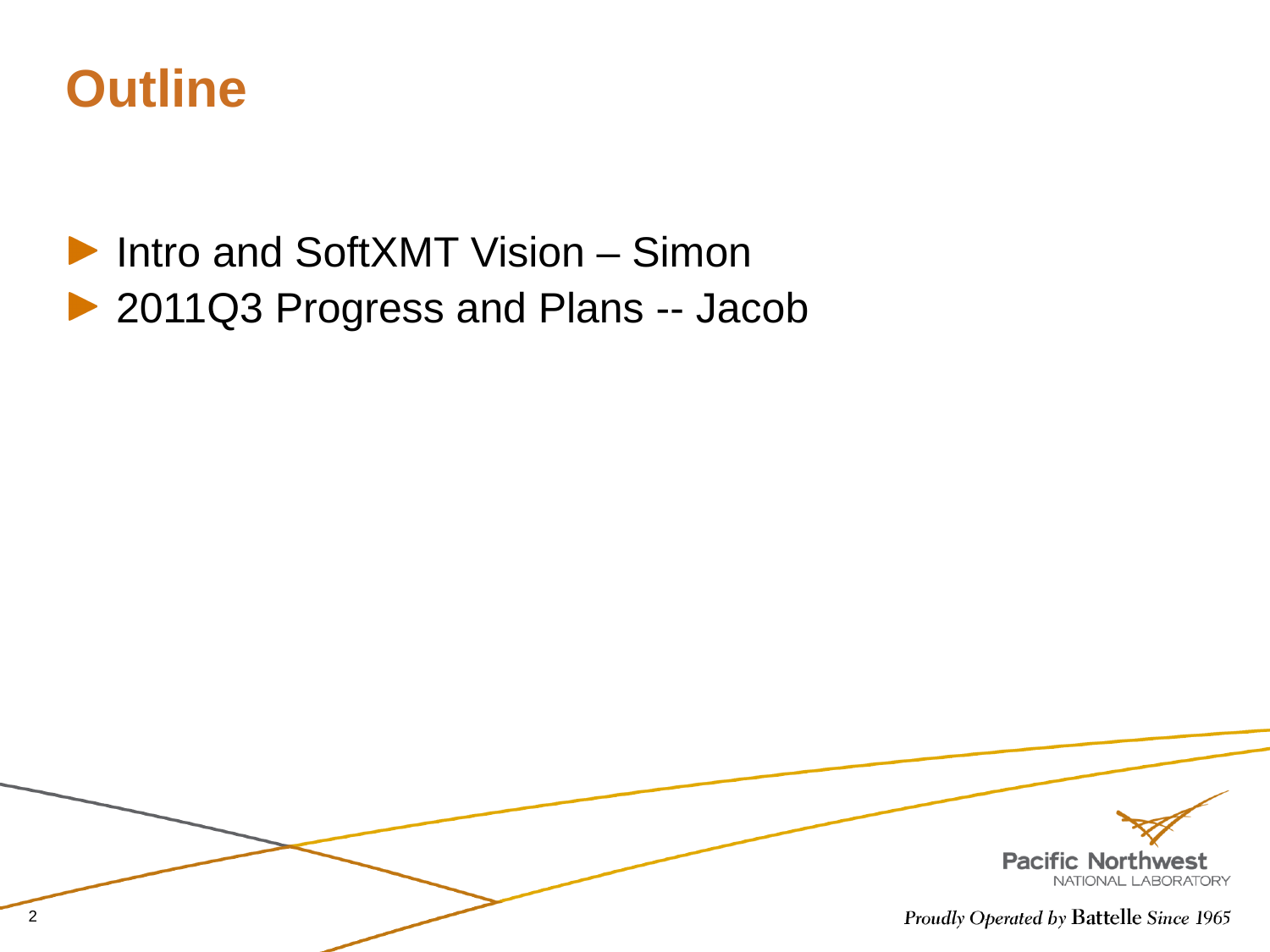

# Outline
Intro and SoftXMT Vision – Simon
2011Q3 Progress and Plans -- Jacob
2